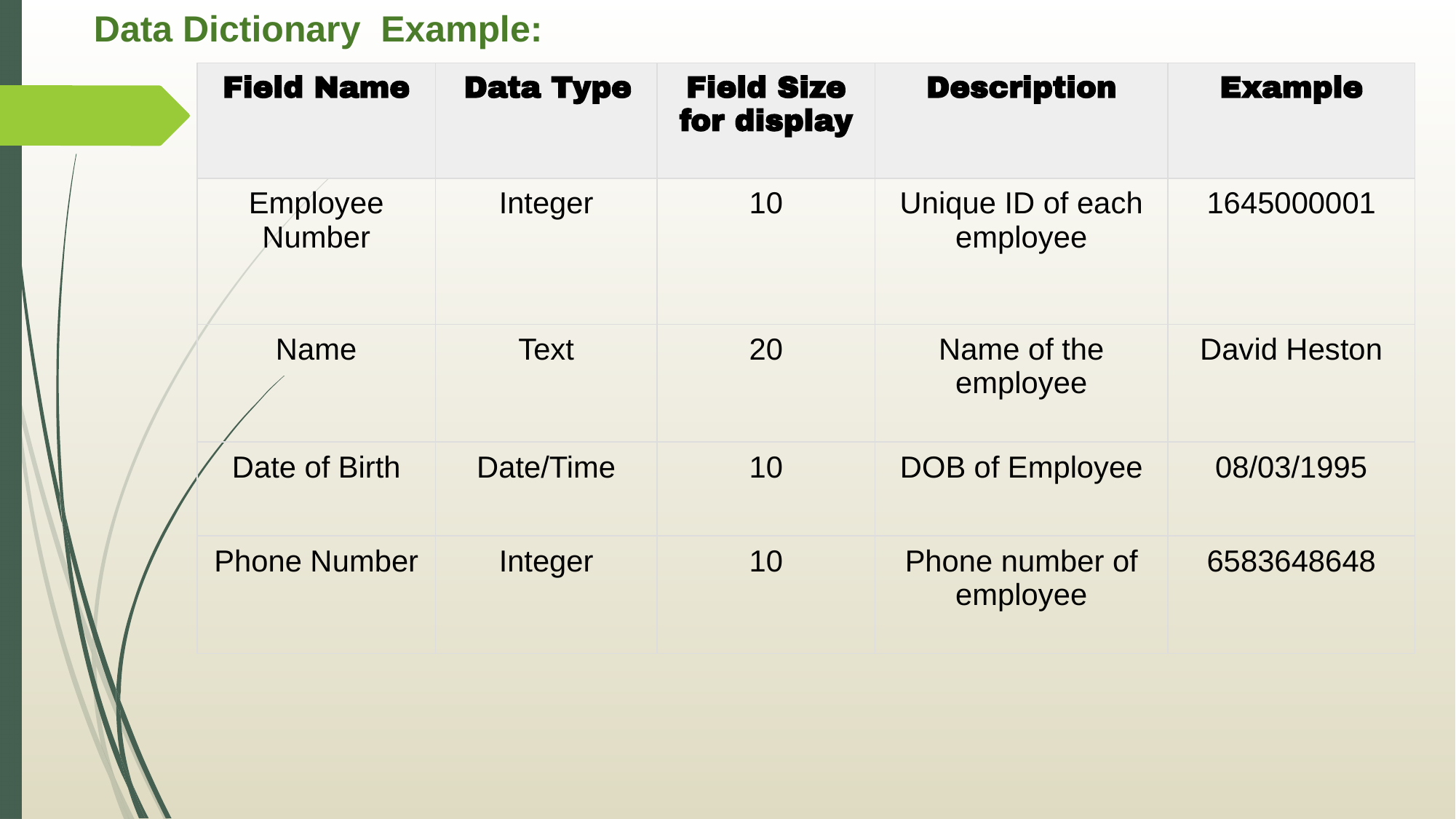

# Data Dictionary  Example:
| Field Name | Data Type | Field Size for display | Description | Example |
| --- | --- | --- | --- | --- |
| Employee Number | Integer | 10 | Unique ID of each employee | 1645000001 |
| Name | Text | 20 | Name of the employee | David Heston |
| Date of Birth | Date/Time | 10 | DOB of Employee | 08/03/1995 |
| Phone Number | Integer | 10 | Phone number of employee | 6583648648 |